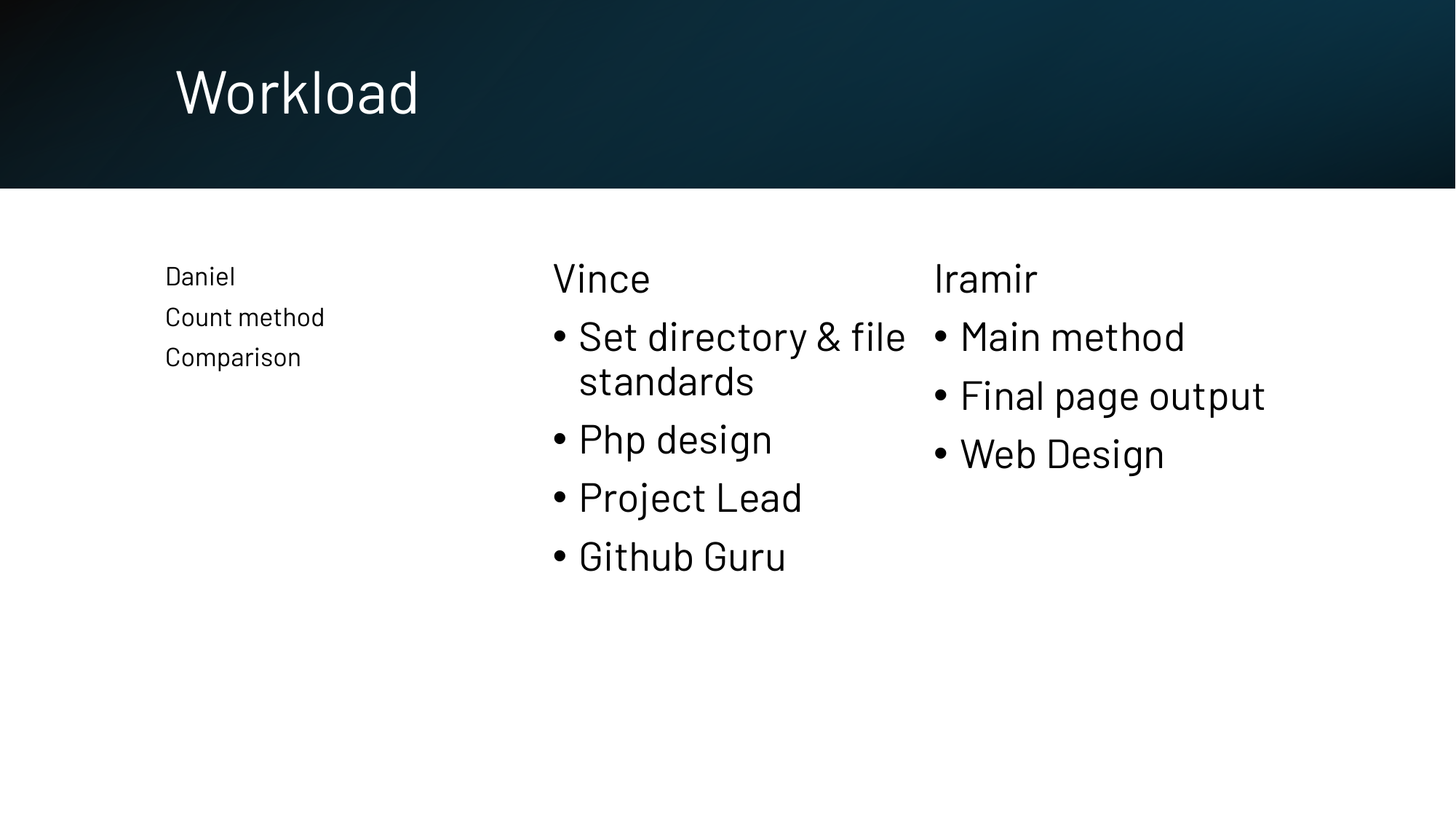

# Workload
Vince
Set directory & file standards
Php design
Project Lead
Github Guru

Iramir
Main method
Final page output
Web Design

Daniel
Count method
Comparison